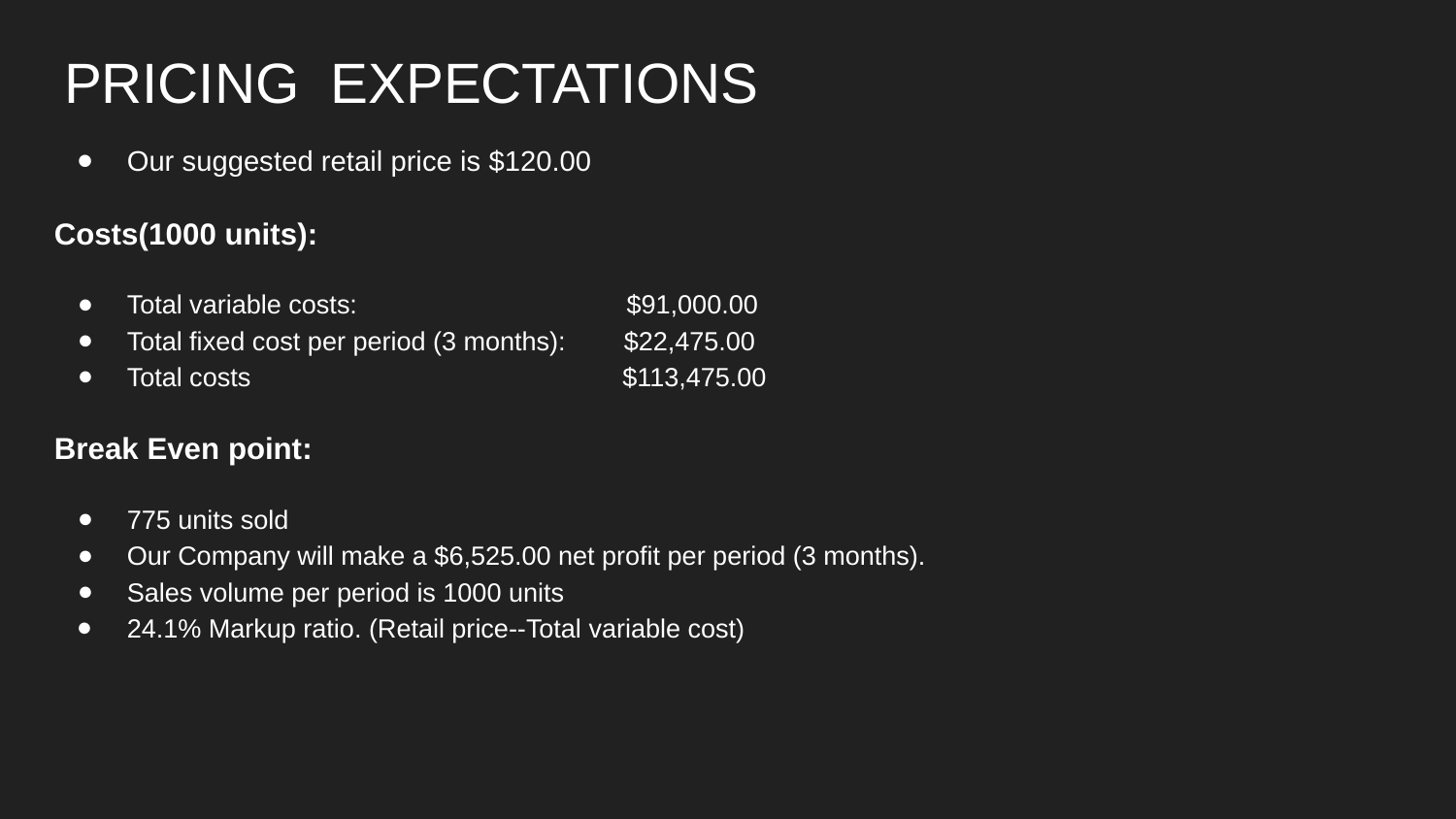

# PRICING  EXPECTATIONS
Our suggested retail price is $120.00
Costs(1000 units):
Total variable costs:                                     $91,000.00
Total fixed cost per period (3 months):        $22,475.00
Total costs                                                   $113,475.00
Break Even point:
775 units sold
Our Company will make a $6,525.00 net profit per period (3 months).
Sales volume per period is 1000 units
24.1% Markup ratio. (Retail price--Total variable cost)